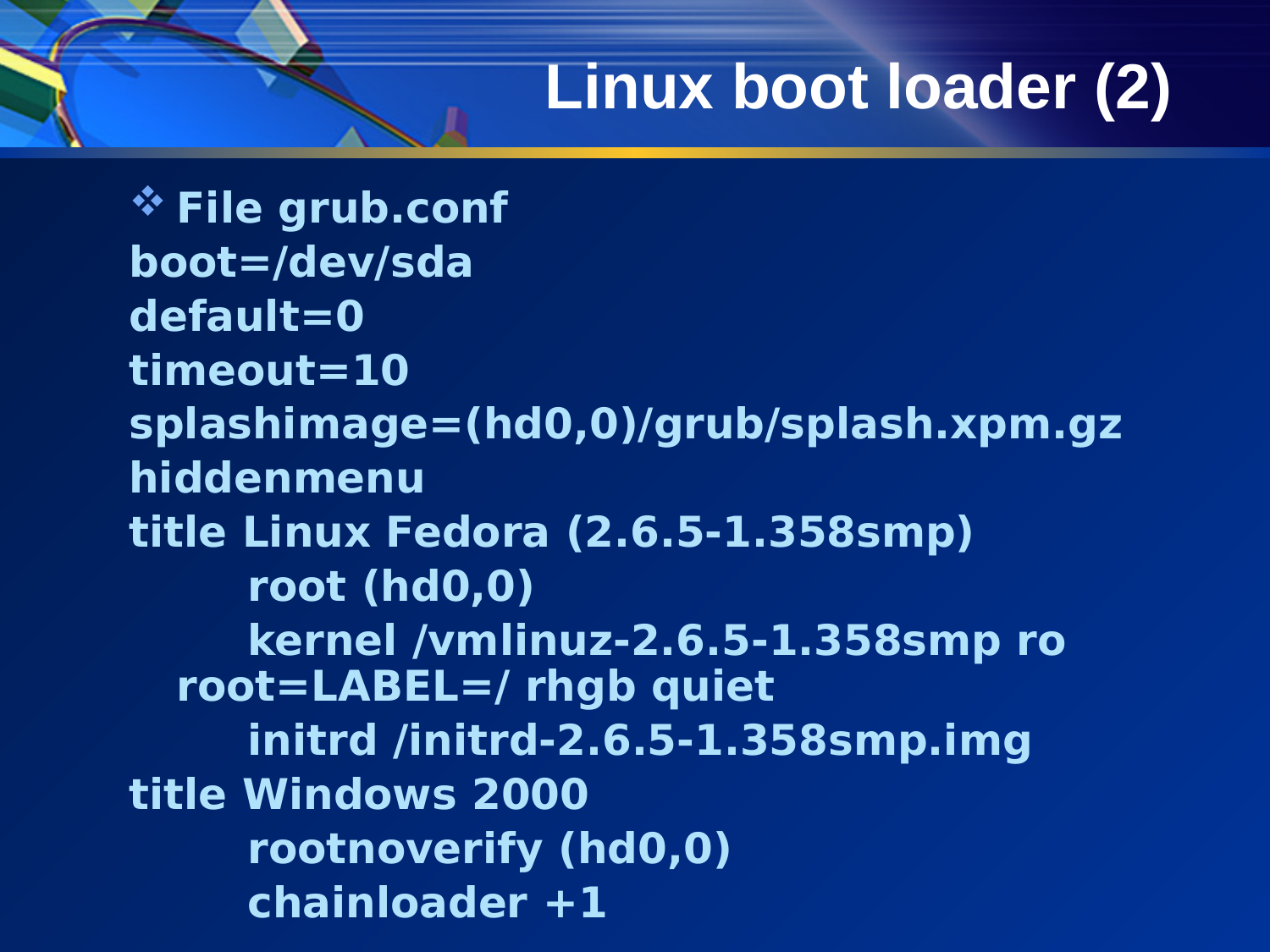

# Linux boot loader (2)
File grub.conf
boot=/dev/sda
default=0
timeout=10
splashimage=(hd0,0)/grub/splash.xpm.gz
hiddenmenu
title Linux Fedora (2.6.5-1.358smp)
        root (hd0,0)
        kernel /vmlinuz-2.6.5-1.358smp ro root=LABEL=/ rhgb quiet
        initrd /initrd-2.6.5-1.358smp.img
title Windows 2000
        rootnoverify (hd0,0)
        chainloader +1